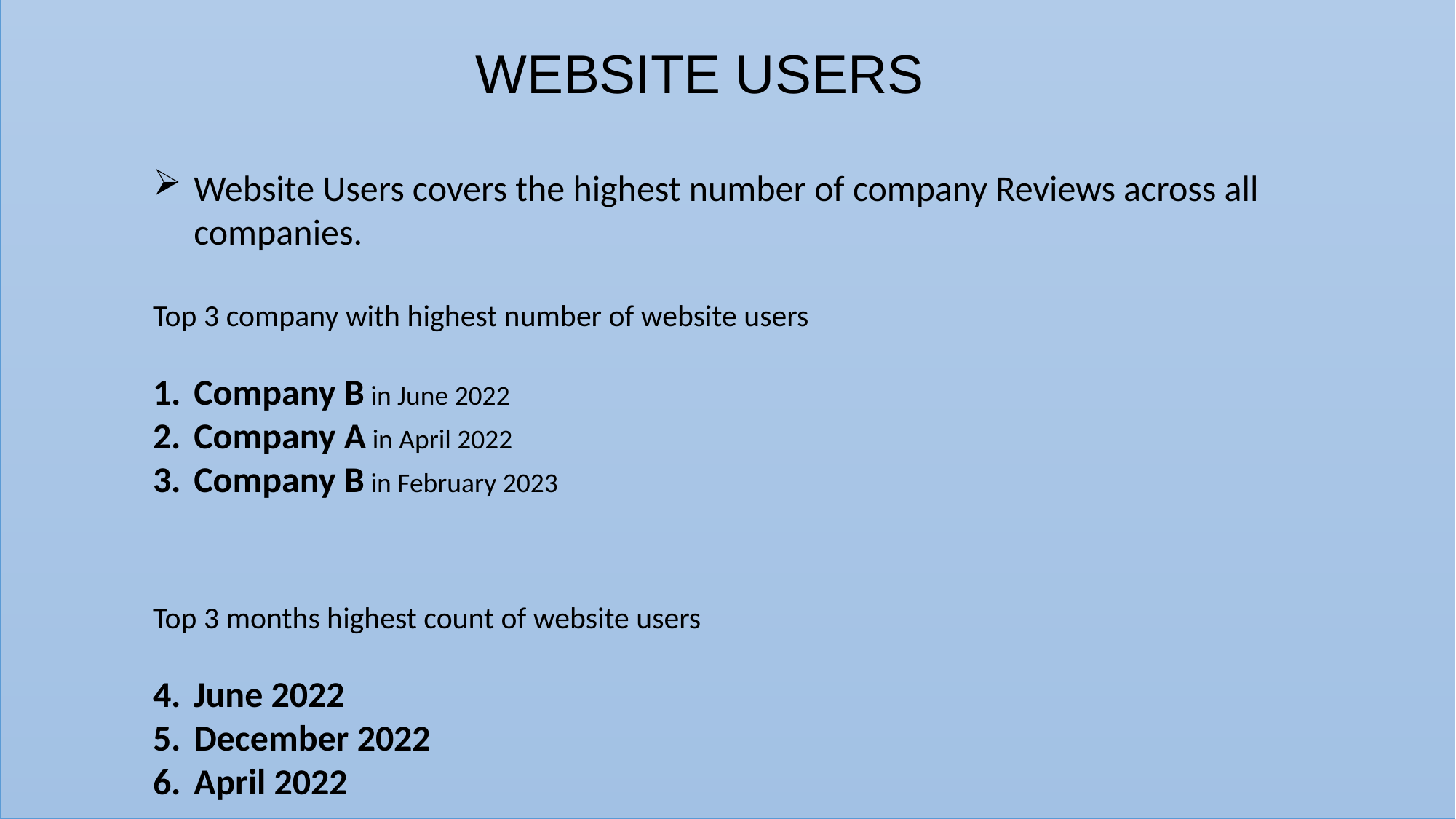

WEBSITE USERS
Website Users covers the highest number of company Reviews across all companies.

Top 3 company with highest number of website users

Company B in June 2022
Company A in April 2022
Company B in February 2023

Top 3 months highest count of website users

June 2022
December 2022
April 2022